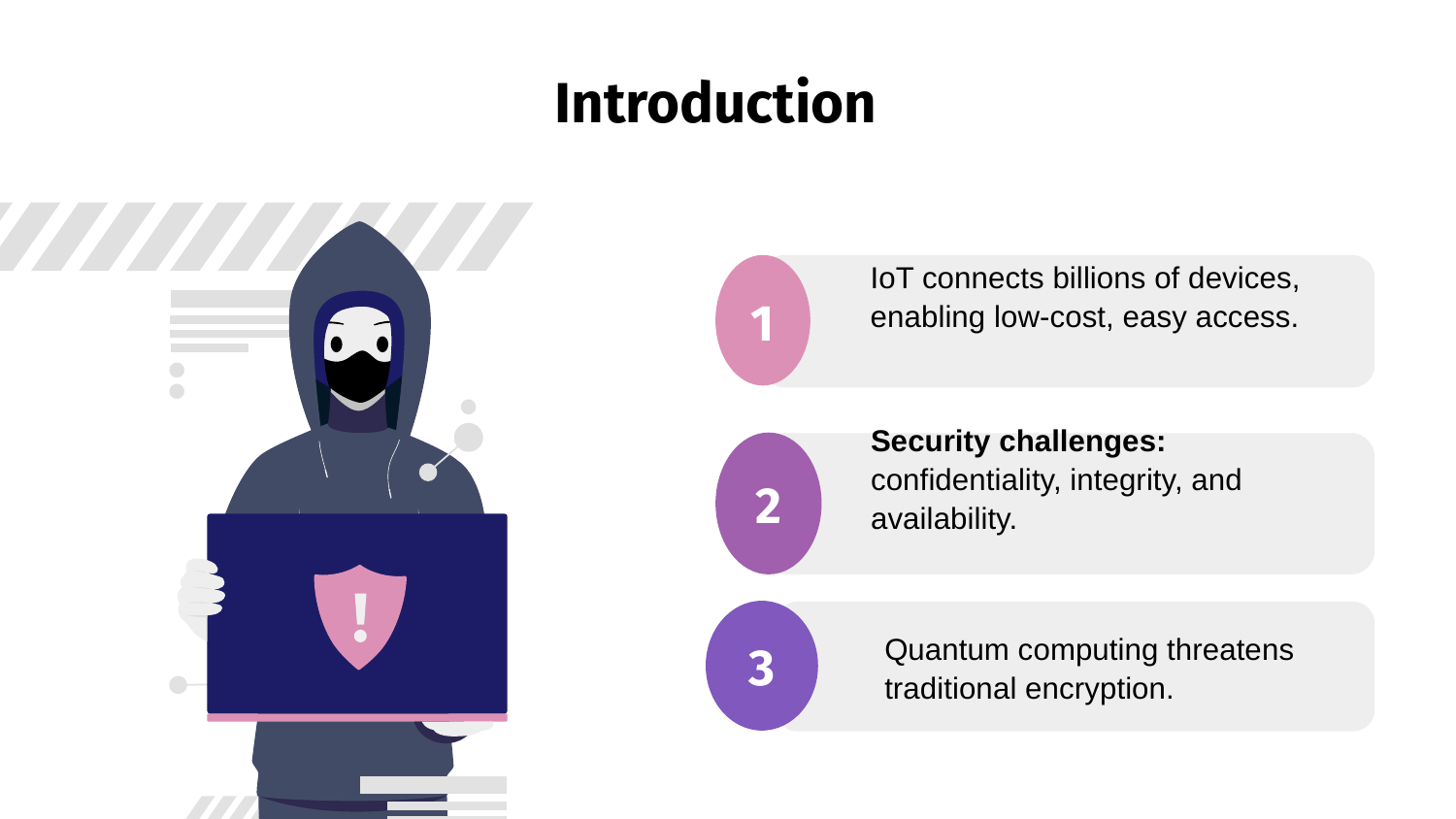

# Introduction

1
IoT connects billions of devices, enabling low-cost, easy access.

2
Security challenges: confidentiality, integrity, and availability.

3
Quantum computing threatens traditional encryption.